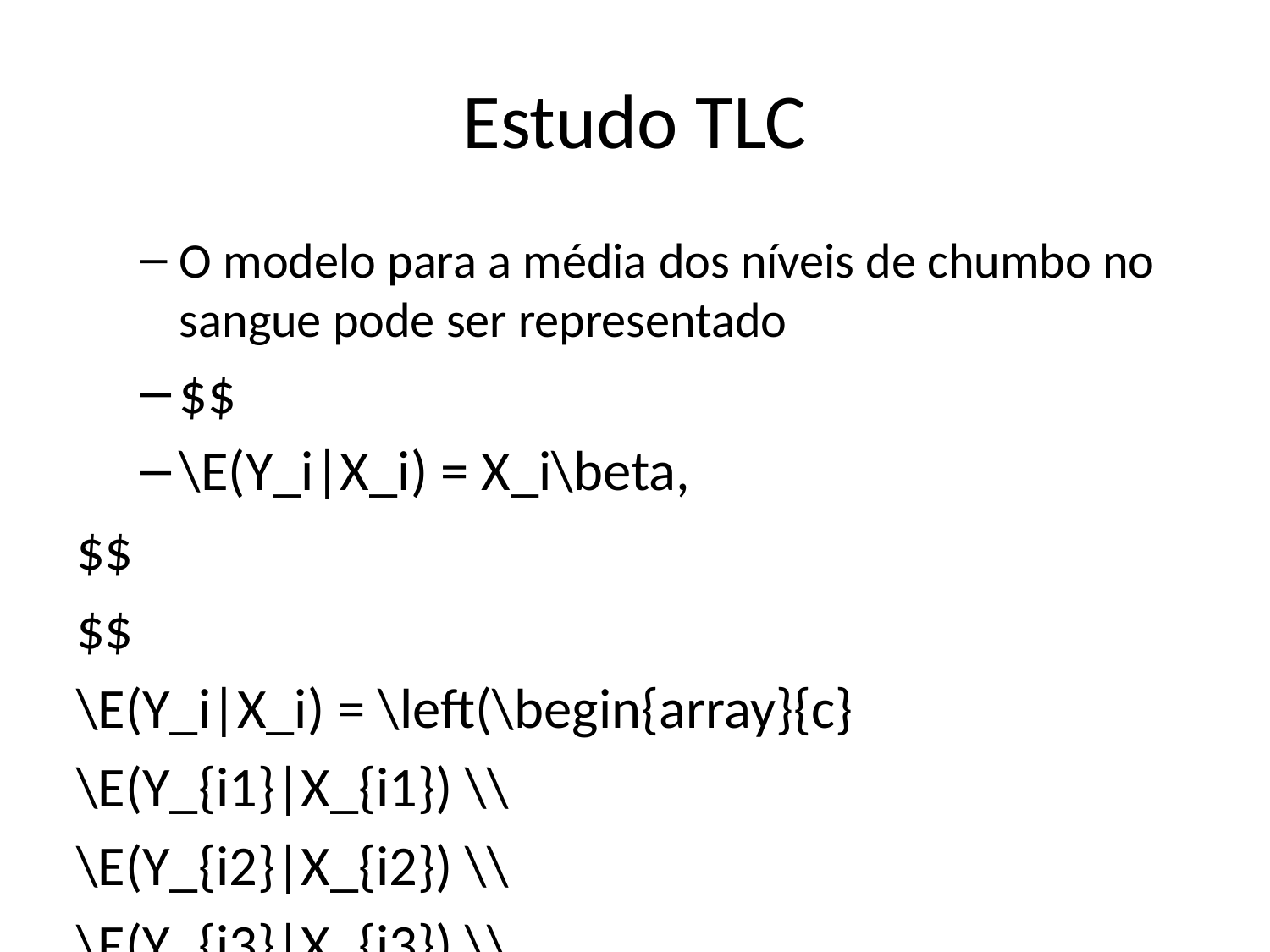

# Estudo TLC
O modelo para a média dos níveis de chumbo no sangue pode ser representado
$$
\E(Y_i|X_i) = X_i\beta,
$$
$$
\E(Y_i|X_i) = \left(\begin{array}{c}
\E(Y_{i1}|X_{i1}) \\
\E(Y_{i2}|X_{i2}) \\
\E(Y_{i3}|X_{i3}) \\
\E(Y_{i4}|X_{i4})
\end{array}\right) = \left(\begin{array}{ccc}
1 & 0 & 0 \\
1 & 1 & 0 \\
1 & 4 & 0 \\
1 & 6 & 0
\end{array}\right) \left(\begin{array}{c}
\beta_1\\
\beta_2\\
\beta_3
\end{array}\right) = \left(\begin{array}{c}
\beta_1\\
\beta_1 + \beta_2\\
\beta_1 + 4\beta_2\\
\beta_1 + 6\beta_2
\end{array}\right)
$$
para crianças no grupo placebo, e
$$
\E(Y_i|X_i) = \left(\begin{array}{c}
\E(Y_{i1}|X_{i1}) \\
\E(Y_{i2}|X_{i2}) \\
\E(Y_{i3}|X_{i3}) \\
\E(Y_{i4}|X_{i4})
\end{array}\right) = \left(\begin{array}{ccc}
1 & 0 & 0 \\
1 & 1 & 1 \\
1 & 4 & 4 \\
1 & 6 & 6
\end{array}\right) \left(\begin{array}{c}
\beta_1\\
\beta_2\\
\beta_3
\end{array}\right) = \left(\begin{array}{c}
\beta_1\\
\beta_1 + (\beta_2 + \beta_3)\\
\beta_1 + 4(\beta_2 + \beta_3)\\
\beta_1 + 6(\beta_2 + \beta_3)
\end{array}\right)
$$
para crianças no grupo succimer.